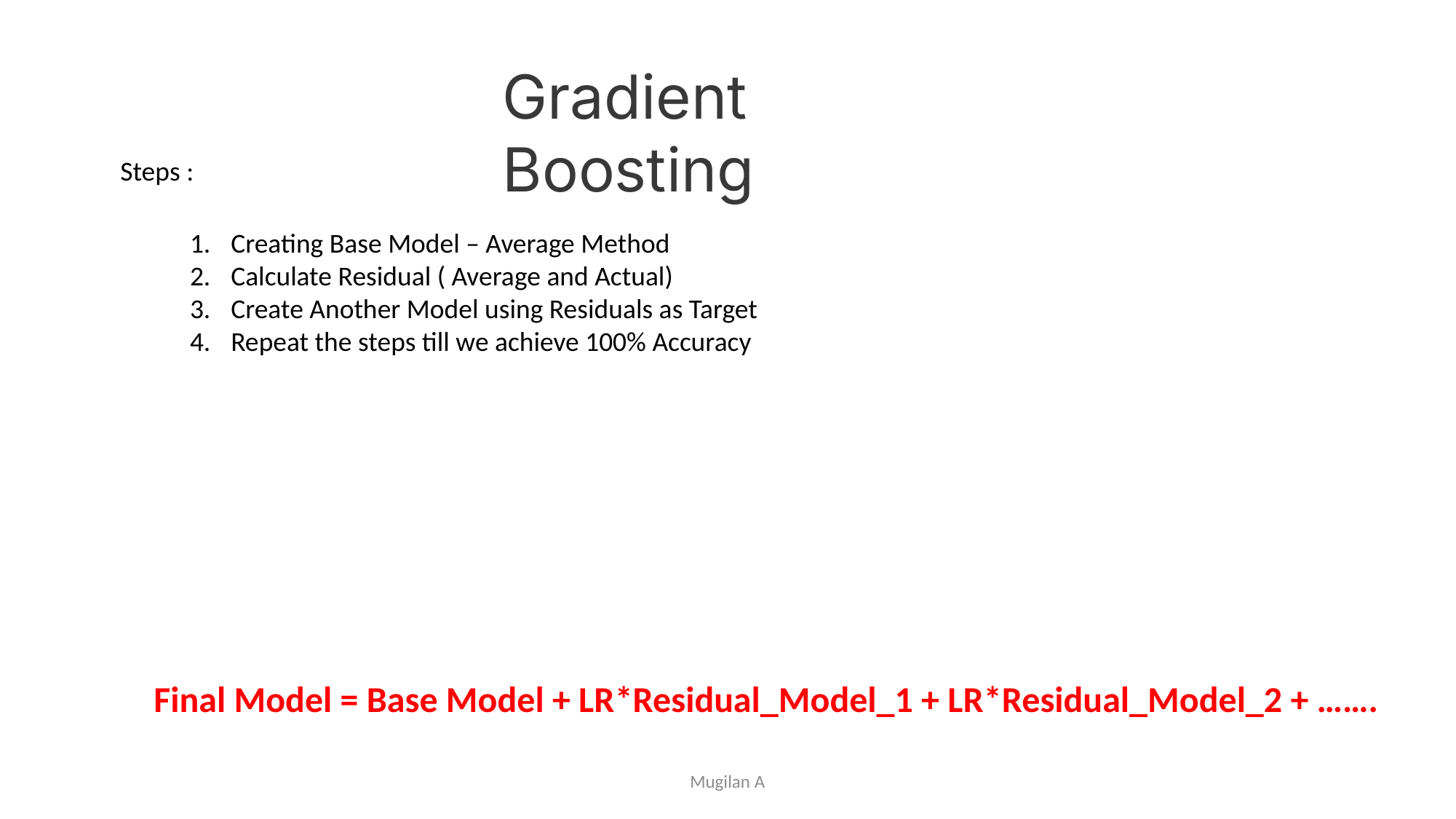

Gradient Boosting
Steps :
Creating Base Model – Average Method
Calculate Residual ( Average and Actual)
Create Another Model using Residuals as Target
Repeat the steps till we achieve 100% Accuracy
Final Model = Base Model + LR*Residual_Model_1 + LR*Residual_Model_2 + …….
Mugilan A